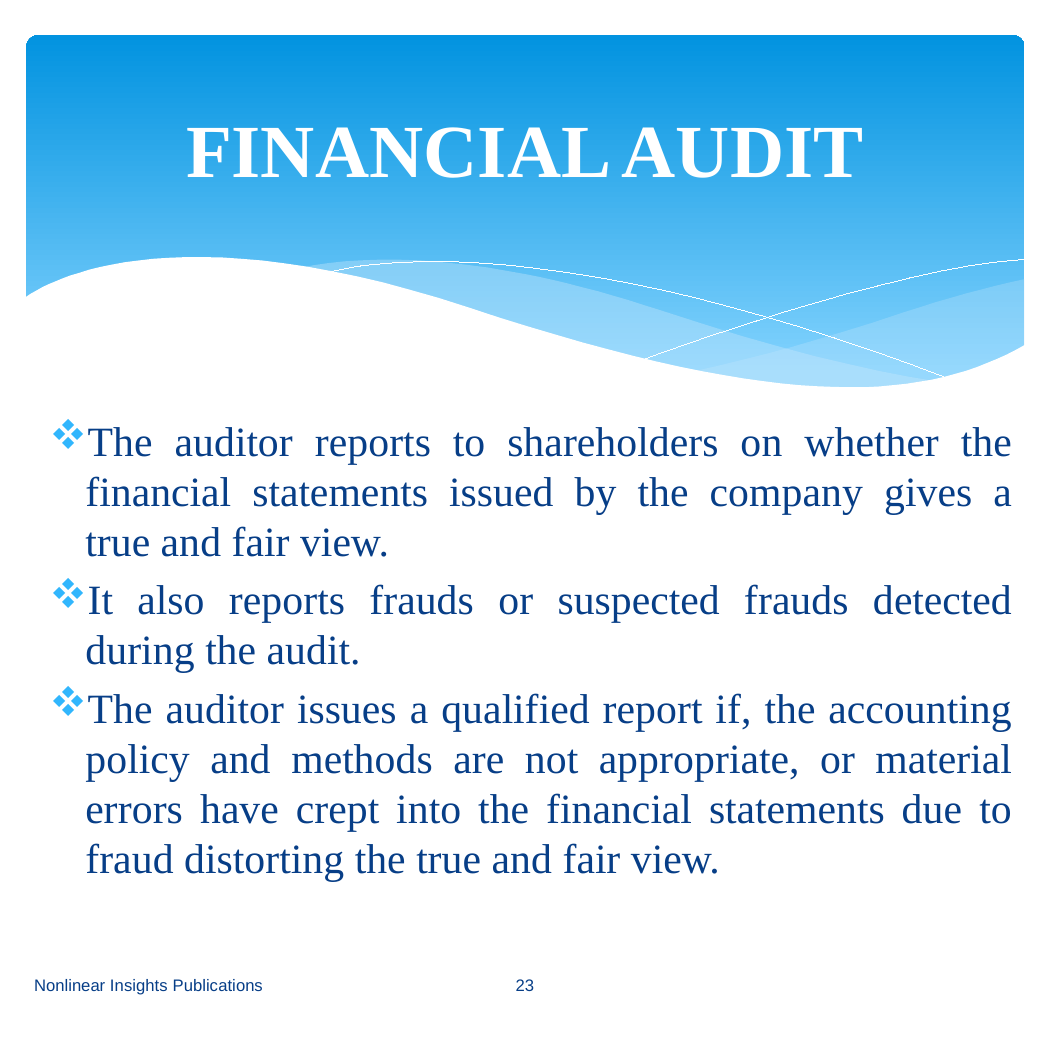

FINANCIAL AUDIT
# The auditor reports to shareholders on whether the financial statements issued by the company gives a true and fair view.
It also reports frauds or suspected frauds detected during the audit.
The auditor issues a qualified report if, the accounting policy and methods are not appropriate, or material errors have crept into the financial statements due to fraud distorting the true and fair view.

Nonlinear Insights Publications
23